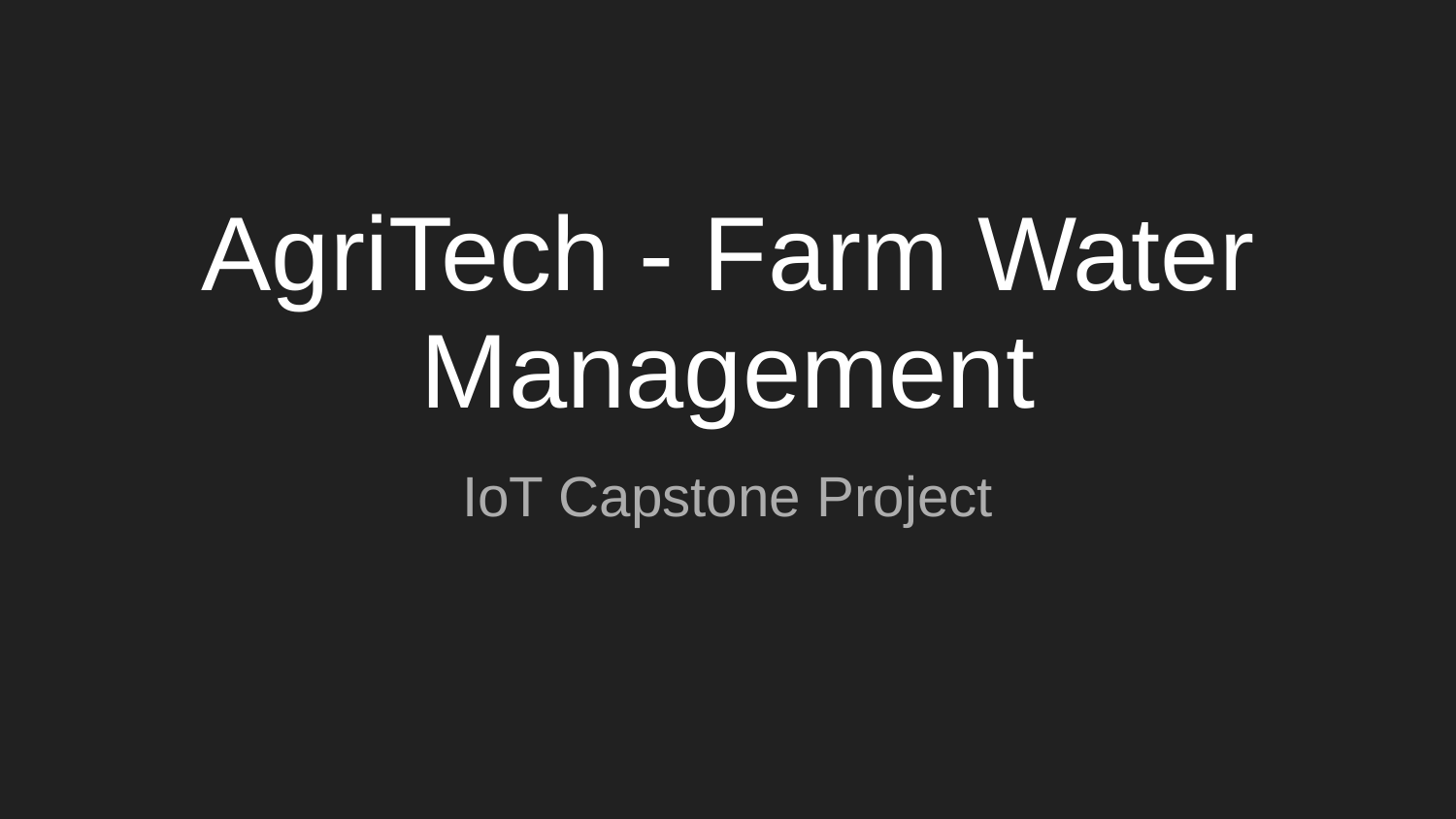

# AgriTech - Farm Water Management
IoT Capstone Project